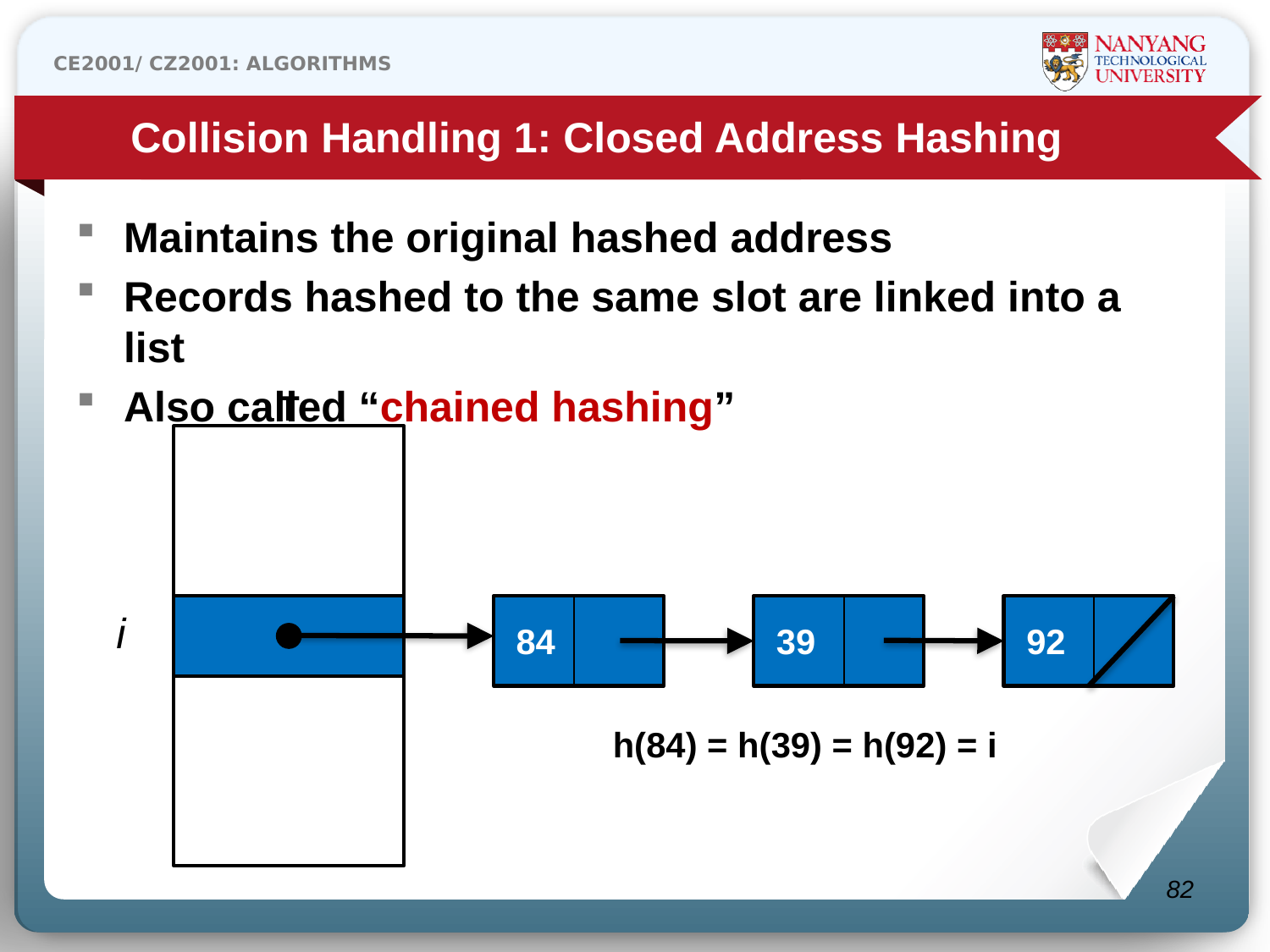

Collision Handling 1: Closed Address Hashing
Maintains the original hashed address
Records hashed to the same slot are linked into a list
Also called “chained hashing”
T

i

84

39

92
h(84) = h(39) = h(92) = i